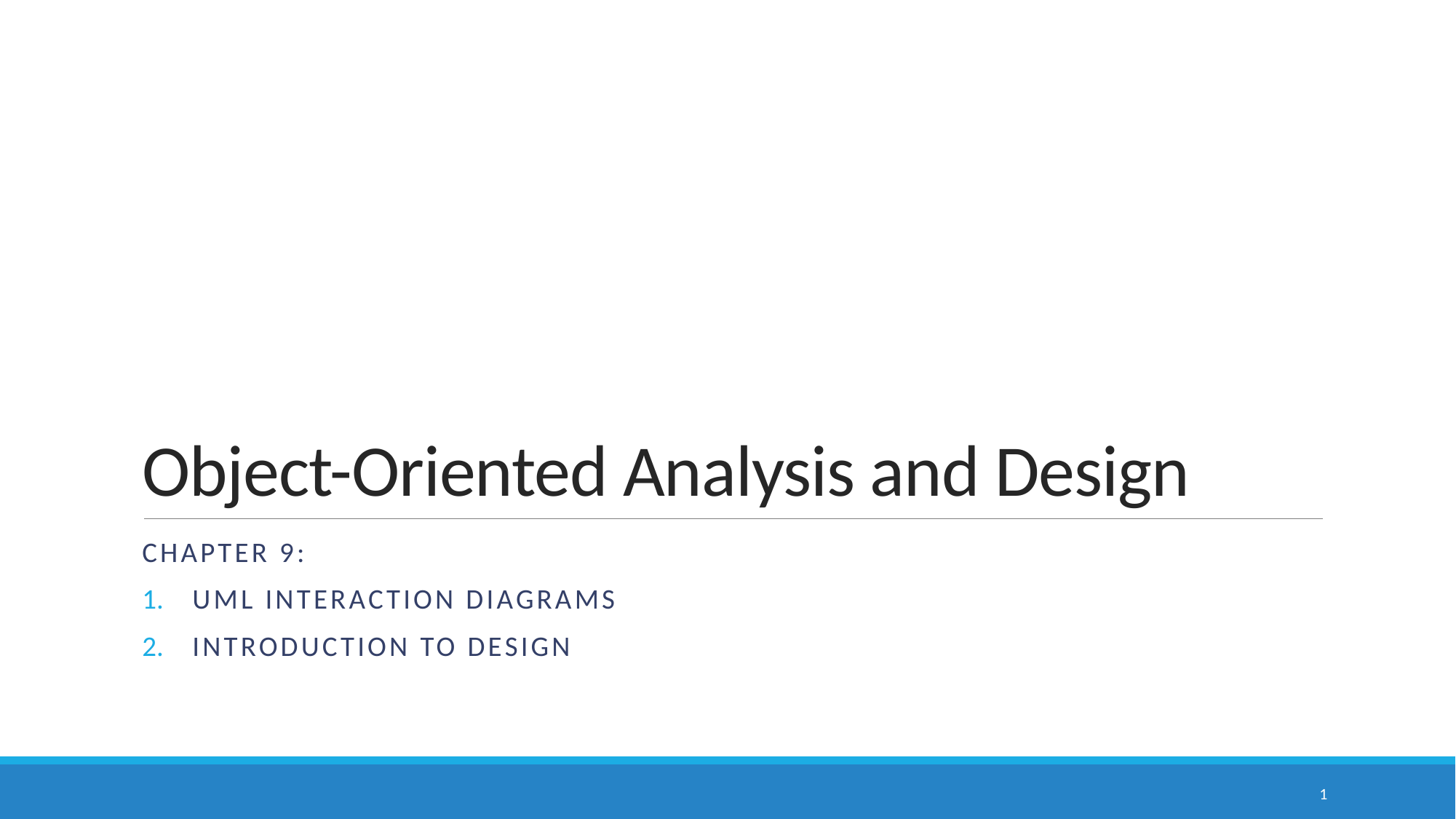

# Object-Oriented Analysis and Design
Chapter 9:
UML interaction diagrams
introduction to design

1